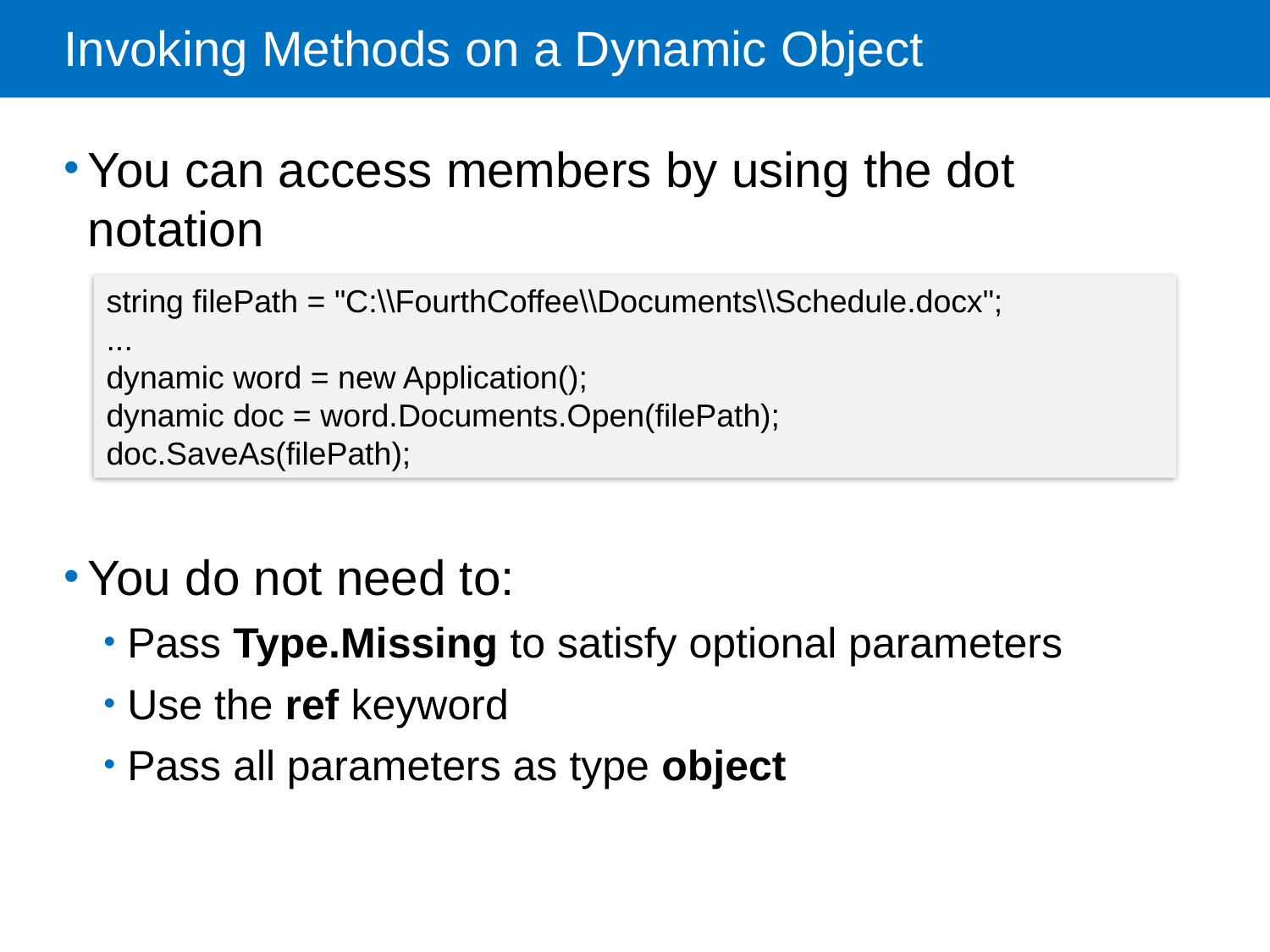

# Invoking Methods on a Dynamic Object
You can access members by using the dot notation

You do not need to:
Pass Type.Missing to satisfy optional parameters
Use the ref keyword
Pass all parameters as type object
string filePath = "C:\\FourthCoffee\\Documents\\Schedule.docx";
...
dynamic word = new Application();
dynamic doc = word.Documents.Open(filePath);
doc.SaveAs(filePath);